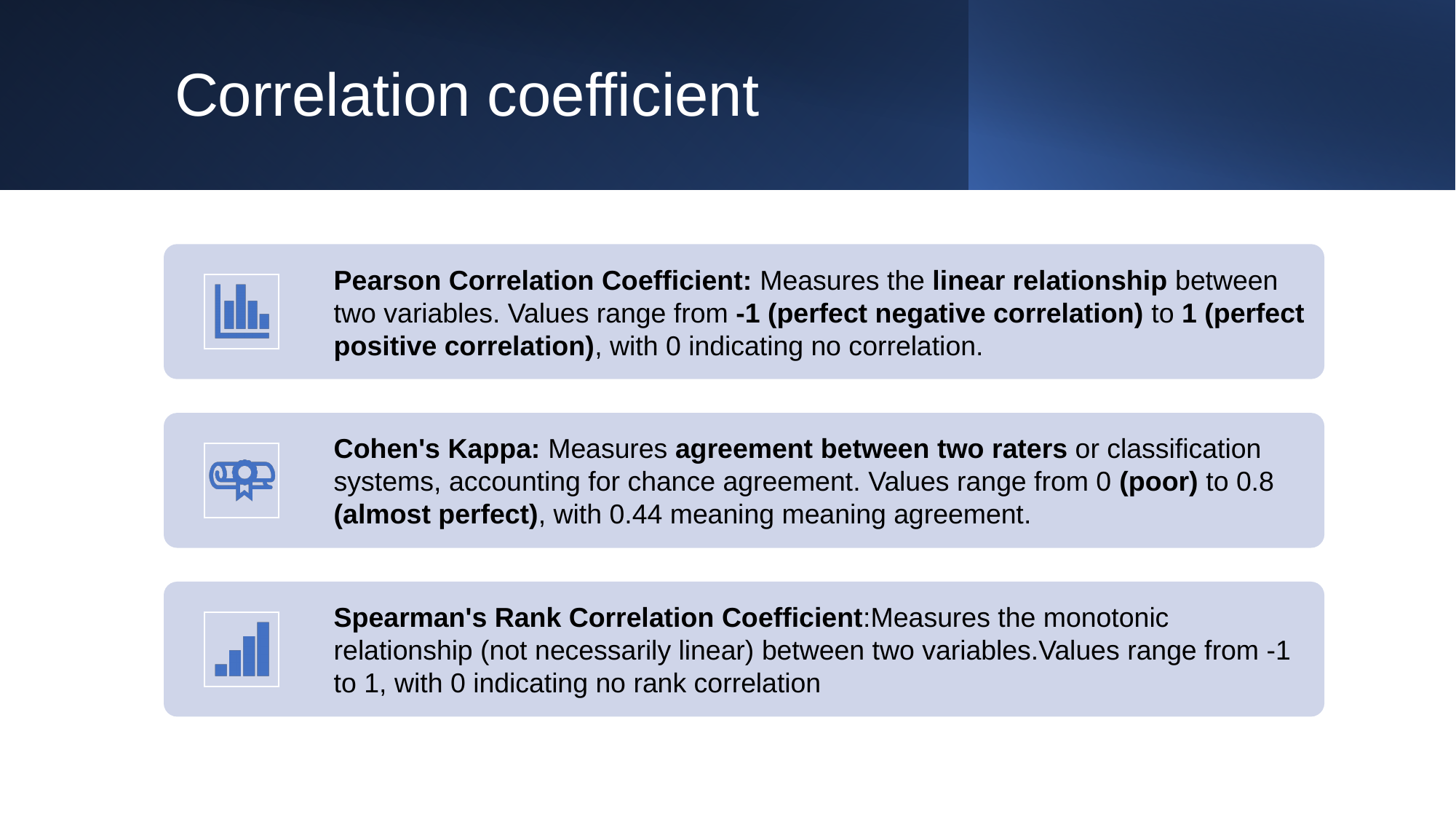

# Correlation coefficient
Pearson Correlation Coefficient: Measures the linear relationship between two variables. Values range from -1 (perfect negative correlation) to 1 (perfect positive correlation), with 0 indicating no correlation.
Cohen's Kappa: Measures agreement between two raters or classification systems, accounting for chance agreement. Values range from 0 (poor) to 0.8 (almost perfect), with 0.44 meaning meaning agreement.
Spearman's Rank Correlation Coefficient:Measures the monotonic relationship (not necessarily linear) between two variables.Values range from -1 to 1, with 0 indicating no rank correlation